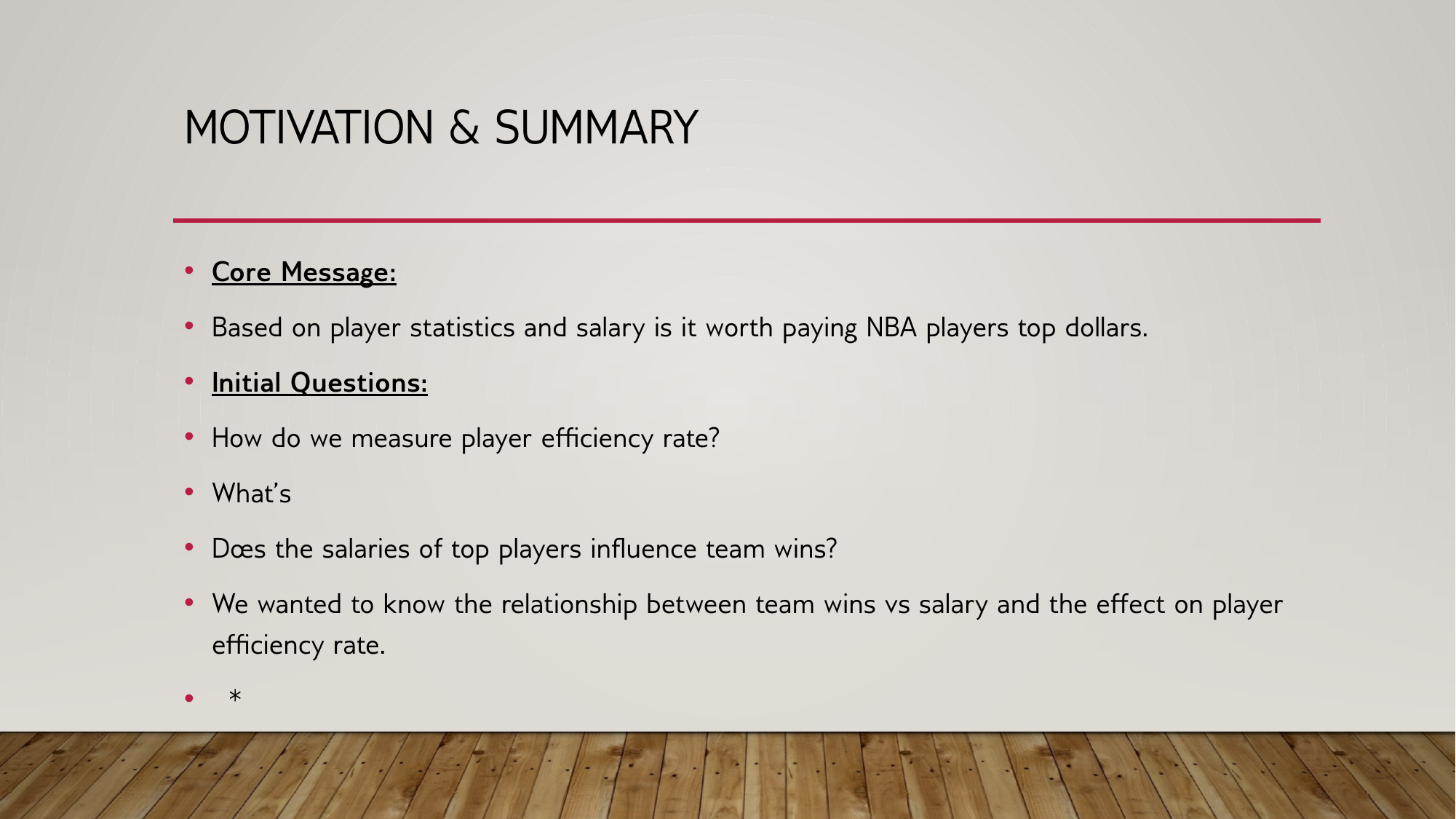

# Motivation & Summary
Core Message:
Based on player statistics and salary is it worth paying NBA players top dollars.
Initial Questions:
How do we measure player efficiency rate?
What’s
Does the salaries of top players influence team wins?
We wanted to know the relationship between team wins vs salary and the effect on player efficiency rate.
  *